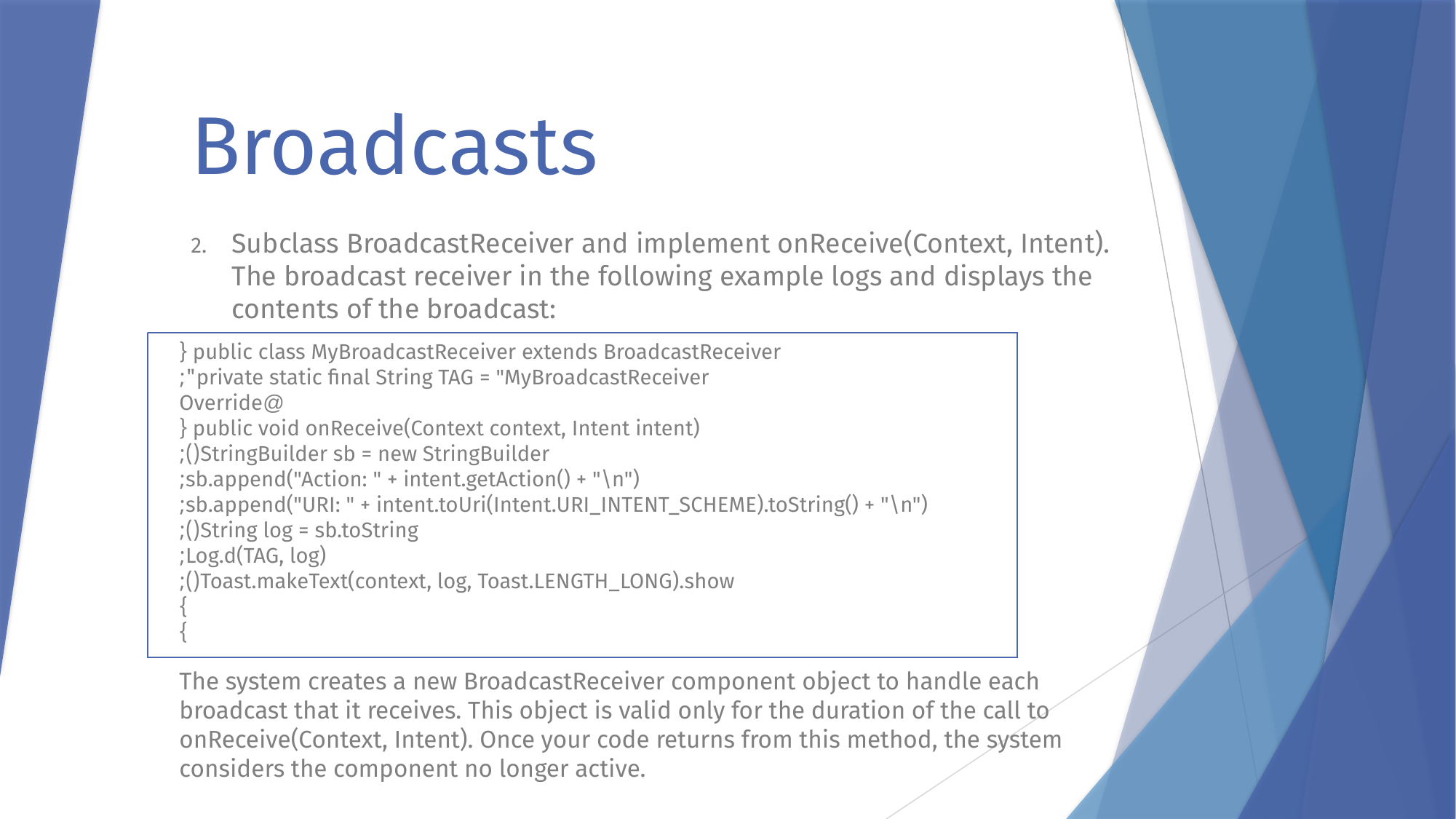

# Broadcasts
Subclass BroadcastReceiver and implement onReceive(Context, Intent). The broadcast receiver in the following example logs and displays the contents of the broadcast:

public class MyBroadcastReceiver extends BroadcastReceiver {
        private static final String TAG = "MyBroadcastReceiver";
        @Override
        public void onReceive(Context context, Intent intent) {
            StringBuilder sb = new StringBuilder();
            sb.append("Action: " + intent.getAction() + "\n");
            sb.append("URI: " + intent.toUri(Intent.URI_INTENT_SCHEME).toString() + "\n");
            String log = sb.toString();
            Log.d(TAG, log);
            Toast.makeText(context, log, Toast.LENGTH_LONG).show();
        }
    }

The system creates a new BroadcastReceiver component object to handle each broadcast that it receives. This object is valid only for the duration of the call to onReceive(Context, Intent). Once your code returns from this method, the system considers the component no longer active.